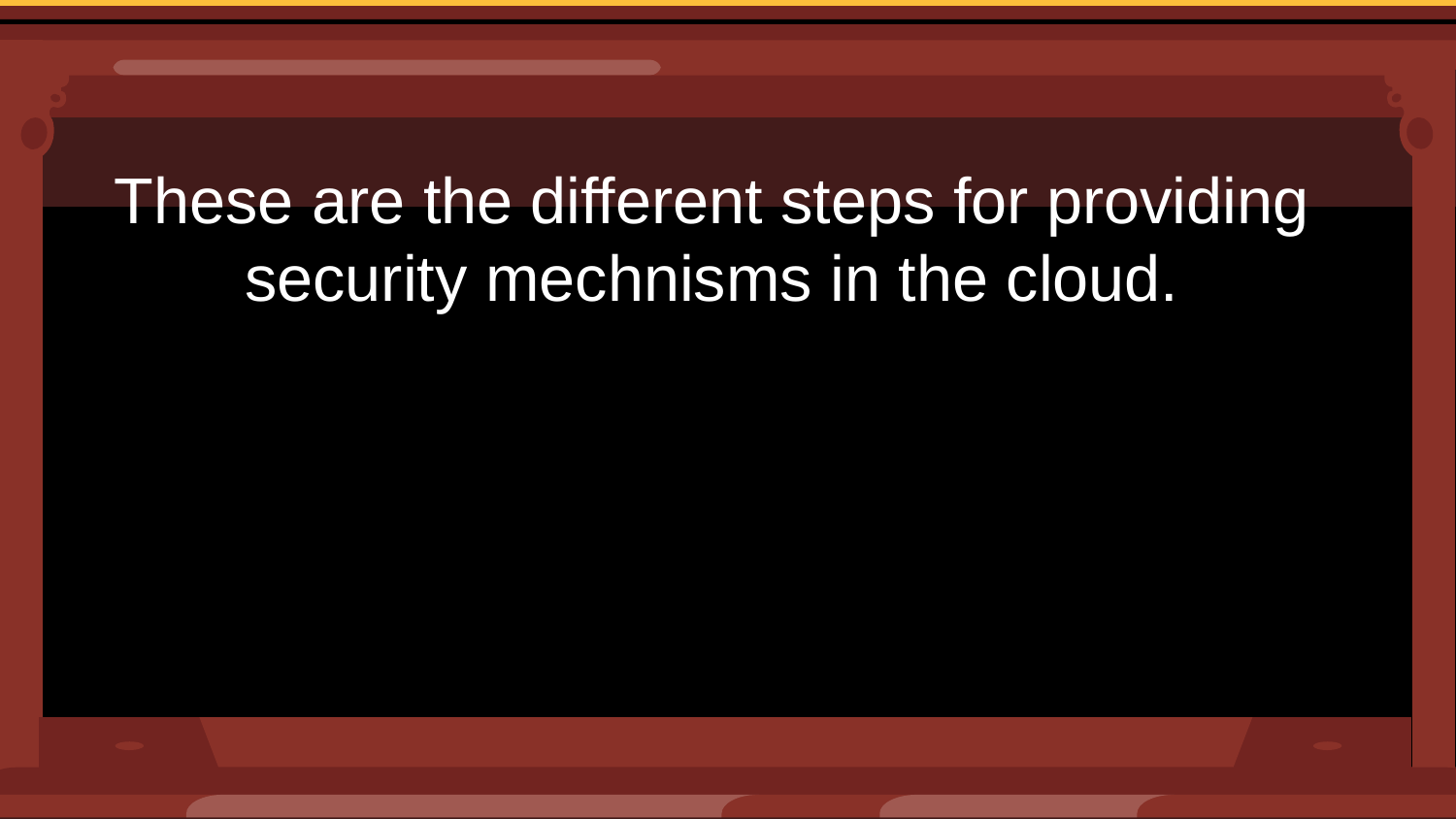

# These are the different steps for providing security mechnisms in the cloud.
Step 1: Determine Security Policy
Step 2: Implement Security Policy
Step 3: Reconnaissance /study
Step 4: Vulnerability Scanning
Step 5: Penetration Testing
Step 6: Post-Attack Investigation